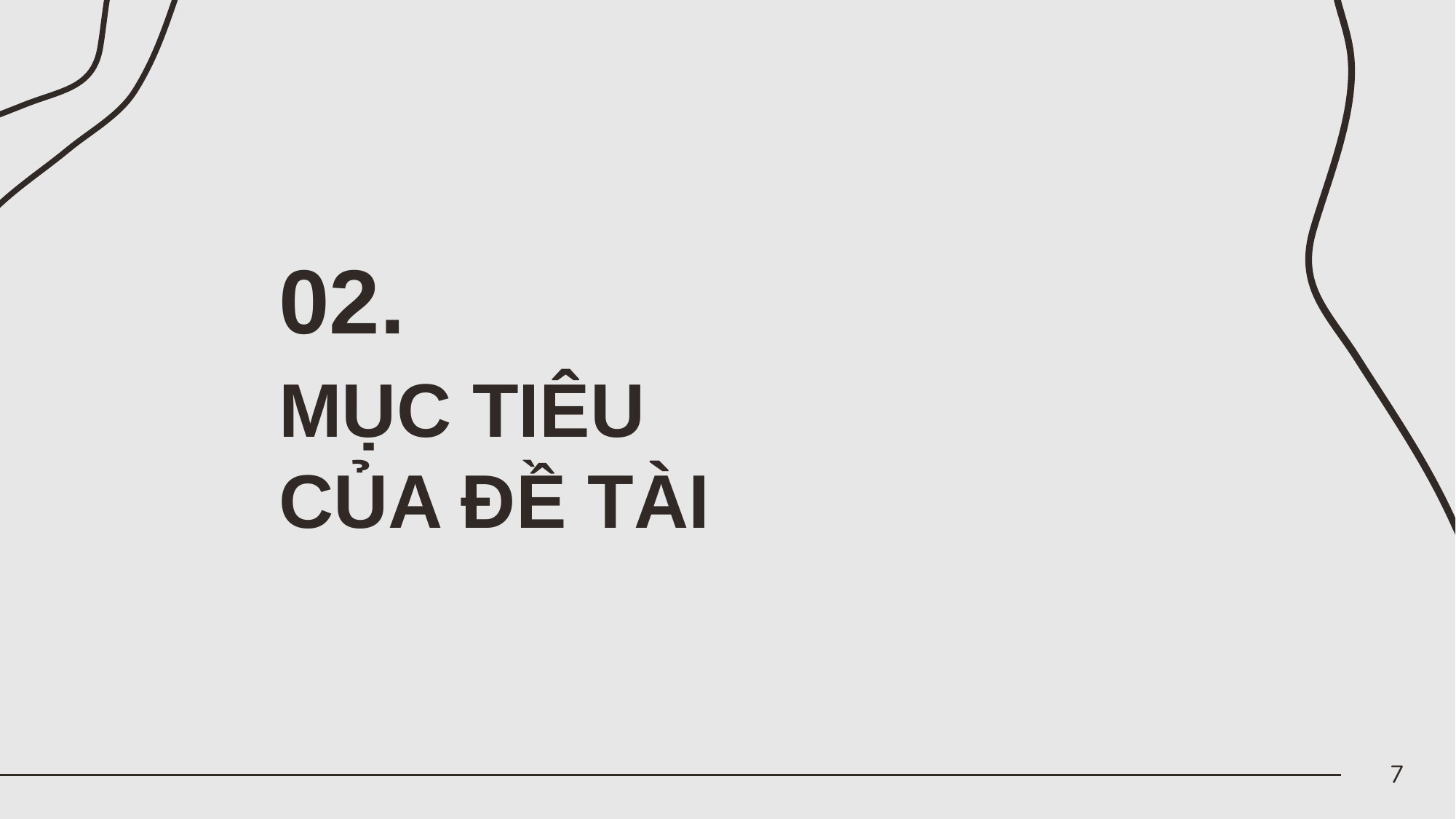

02.
# MỤC TIÊU CỦA ĐỀ TÀI
7